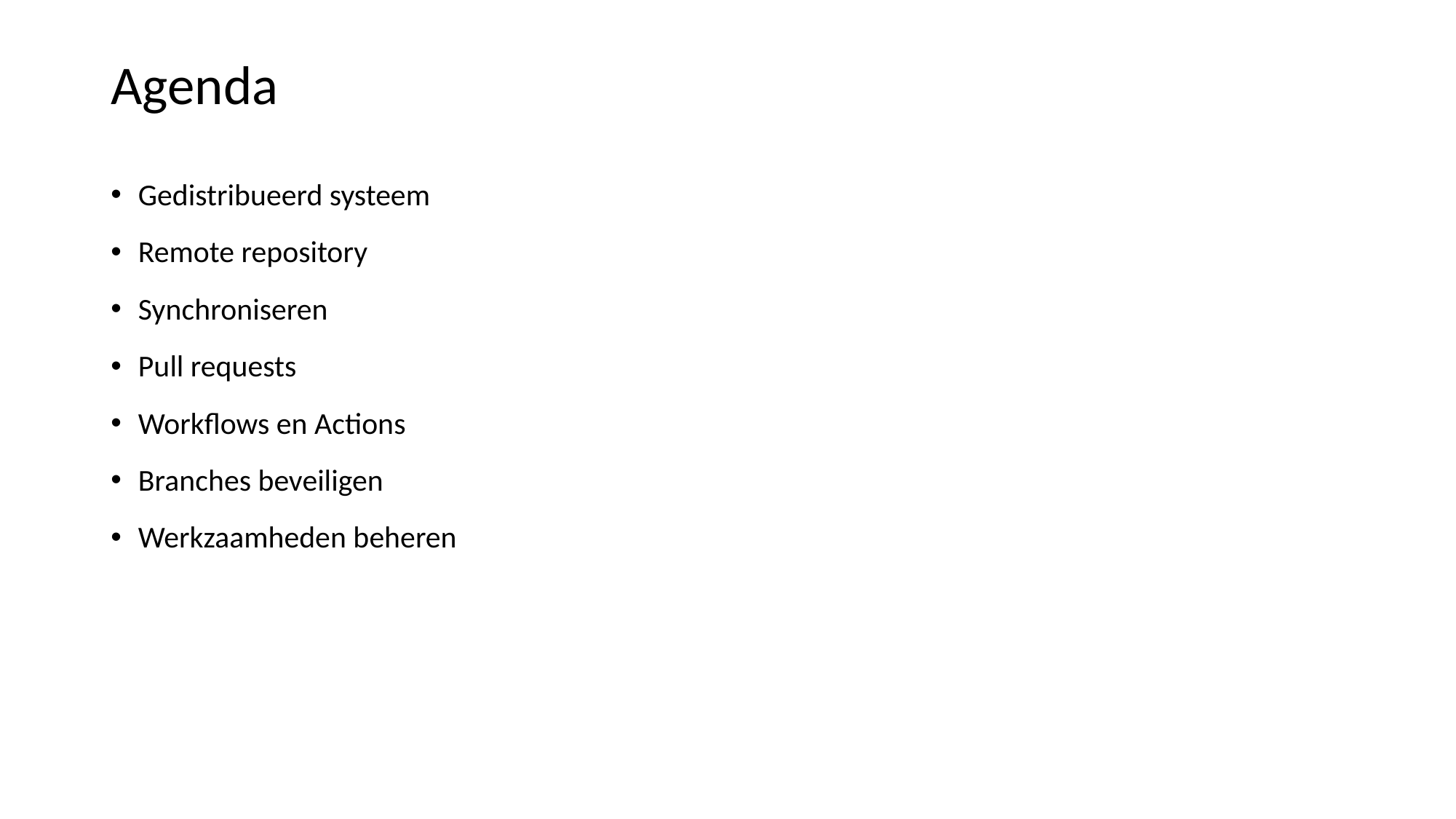

# Agenda
Gedistribueerd systeem
Remote repository
Synchroniseren
Pull requests
Workflows en Actions
Branches beveiligen
Werkzaamheden beheren